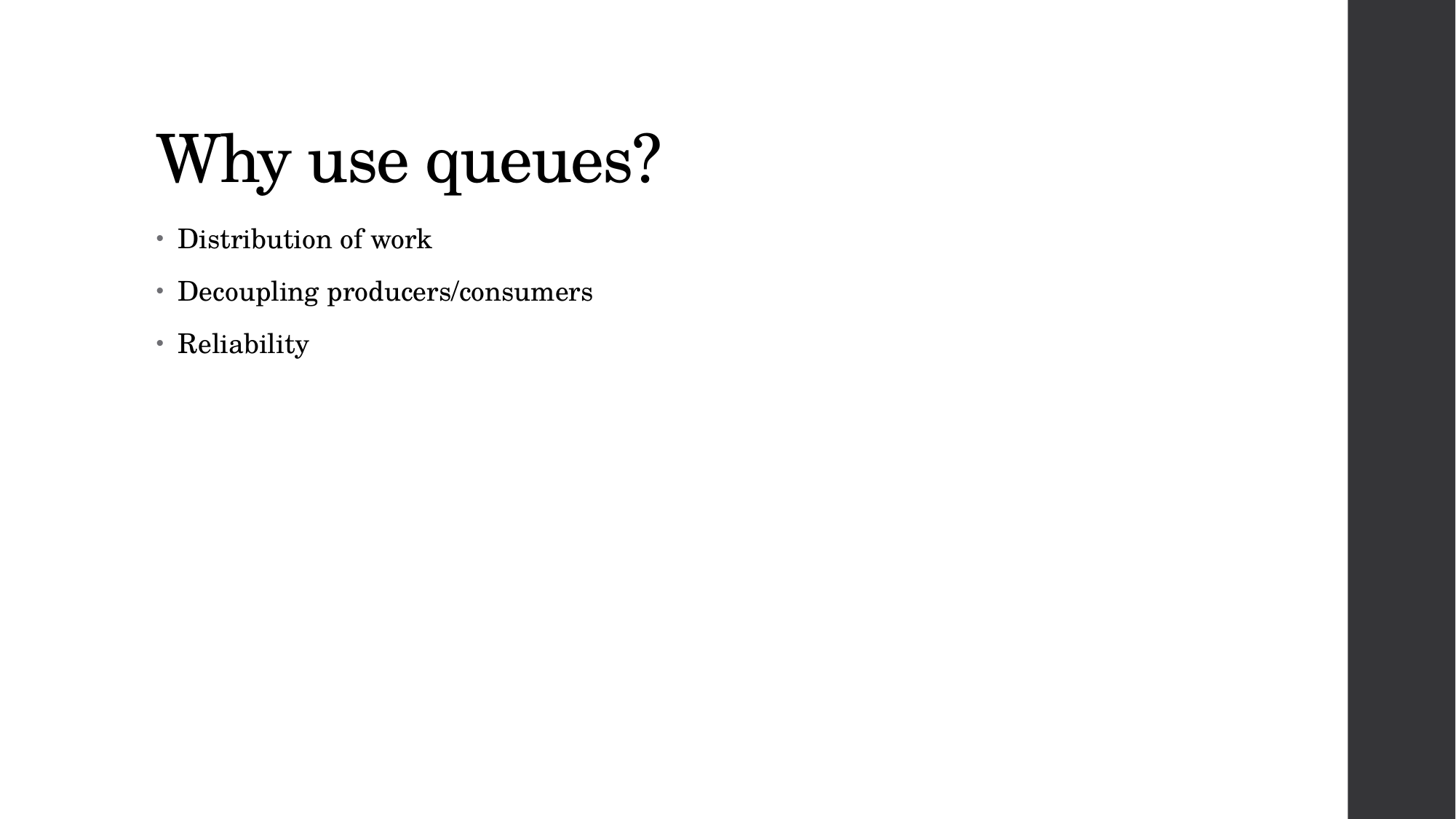

# Why use queues?
Distribution of work
Decoupling producers/consumers
Reliability